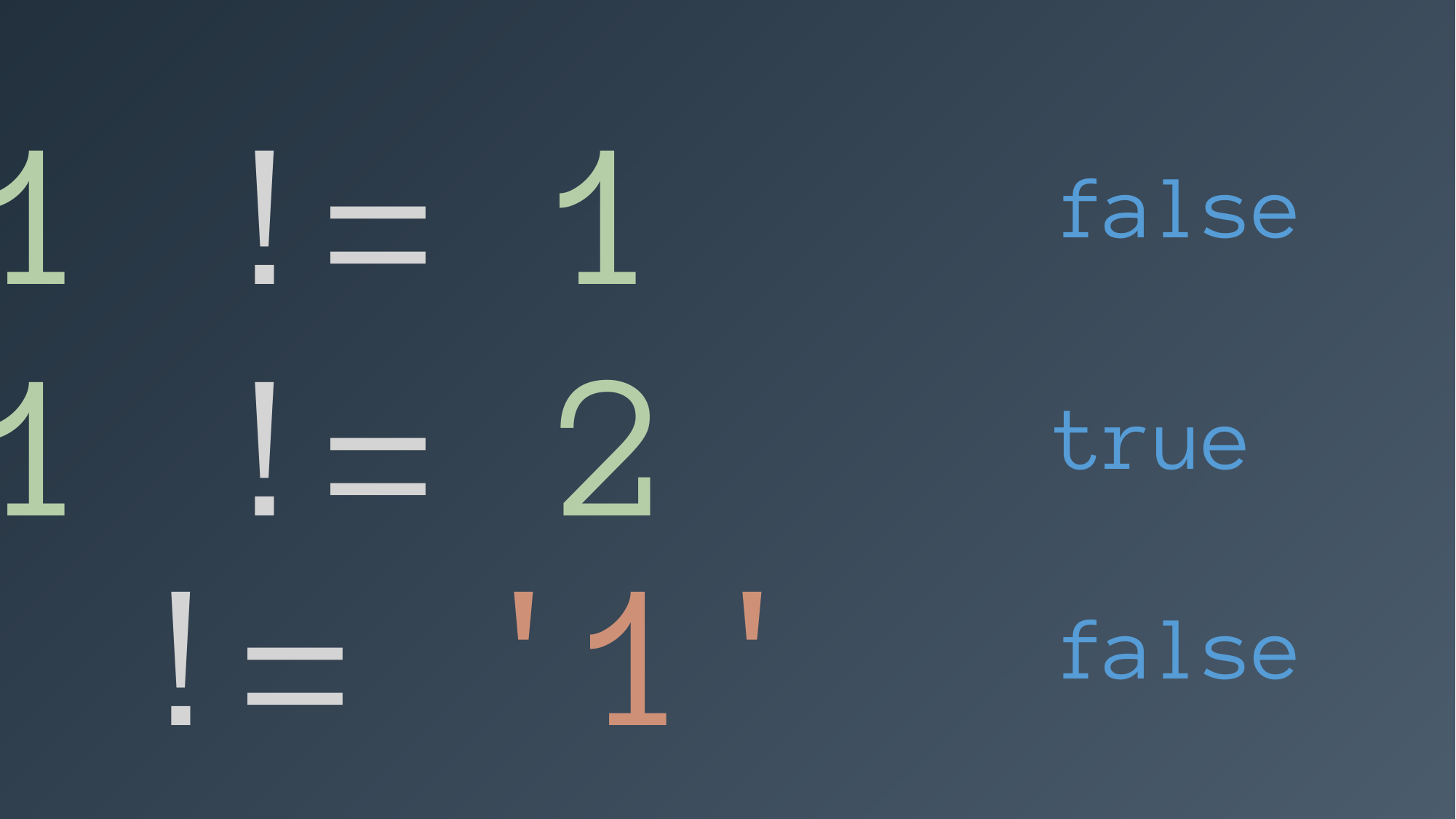

1 != 1
false
1 != 2
true
1 != '1'
false